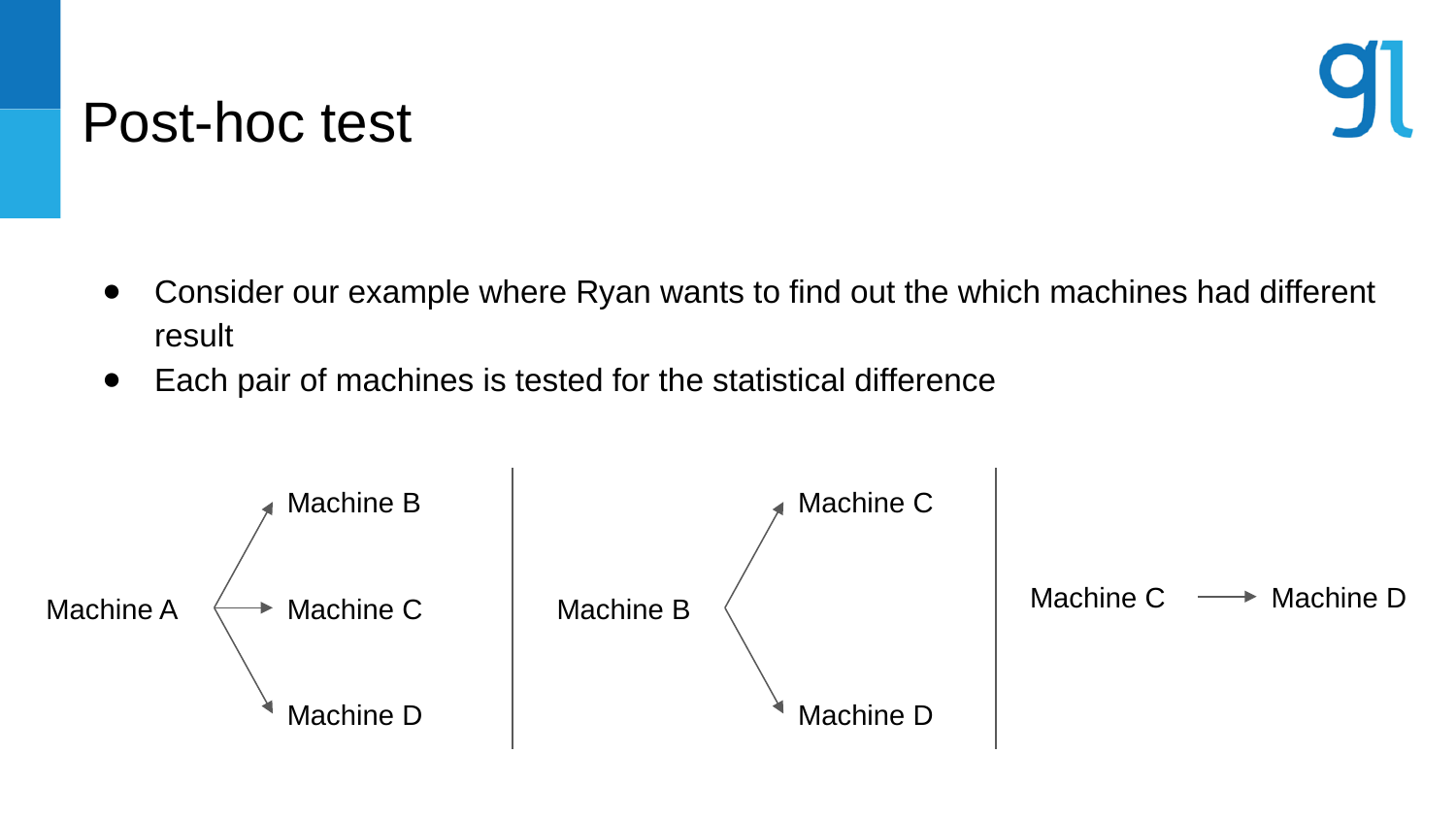

# Post-hoc test
Consider our example where Ryan wants to find out the which machines had different result
Each pair of machines is tested for the statistical difference
Machine B
Machine C
Machine C
Machine D
Machine A
Machine C
Machine B
Machine D
Machine D